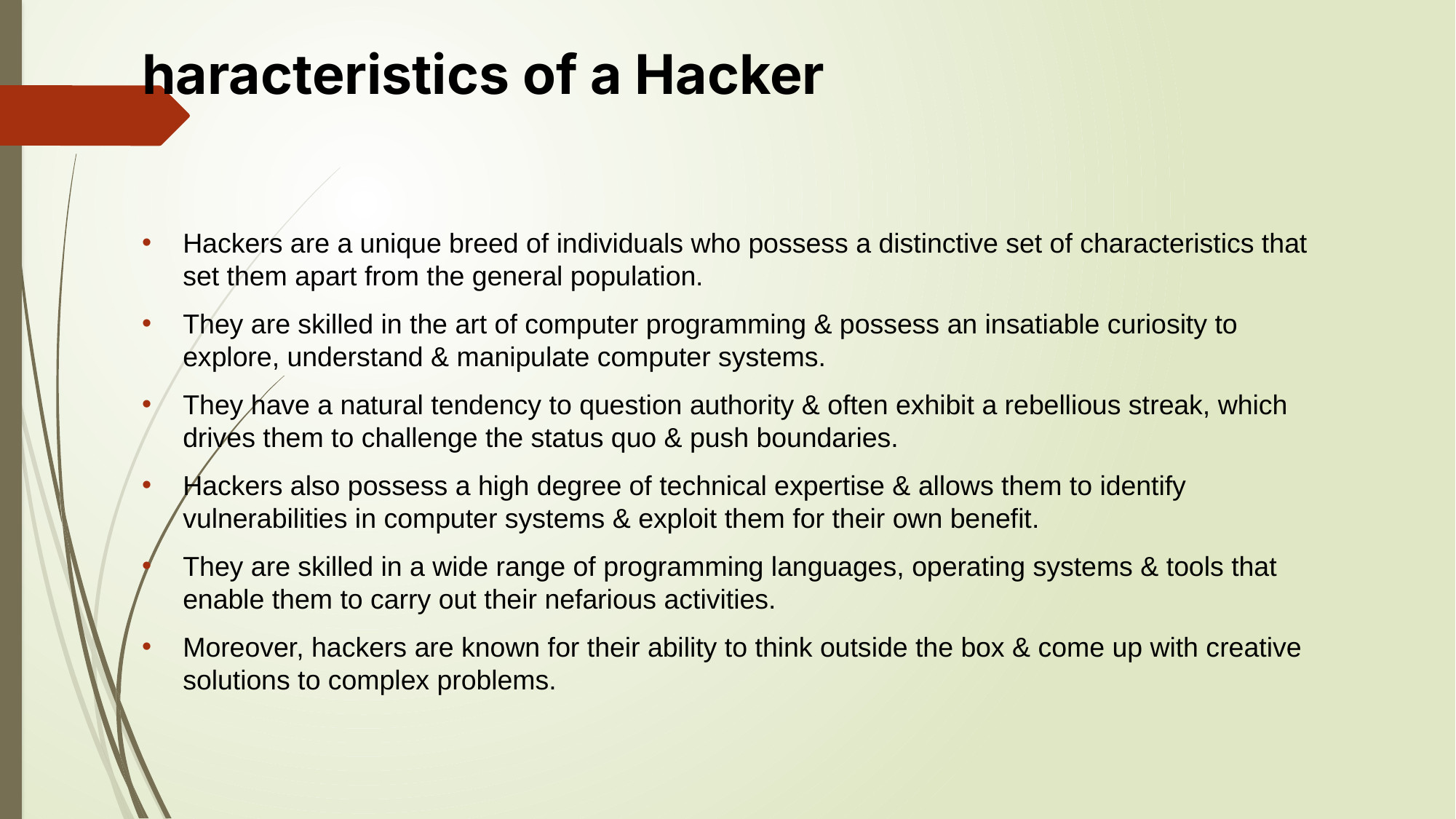

# haracteristics of a Hacker
Hackers are a unique breed of individuals who possess a distinctive set of characteristics that set them apart from the general population.
They are skilled in the art of computer programming & possess an insatiable curiosity to explore, understand & manipulate computer systems.
They have a natural tendency to question authority & often exhibit a rebellious streak, which drives them to challenge the status quo & push boundaries.
Hackers also possess a high degree of technical expertise & allows them to identify vulnerabilities in computer systems & exploit them for their own benefit.
They are skilled in a wide range of programming languages, operating systems & tools that enable them to carry out their nefarious activities.
Moreover, hackers are known for their ability to think outside the box & come up with creative solutions to complex problems.